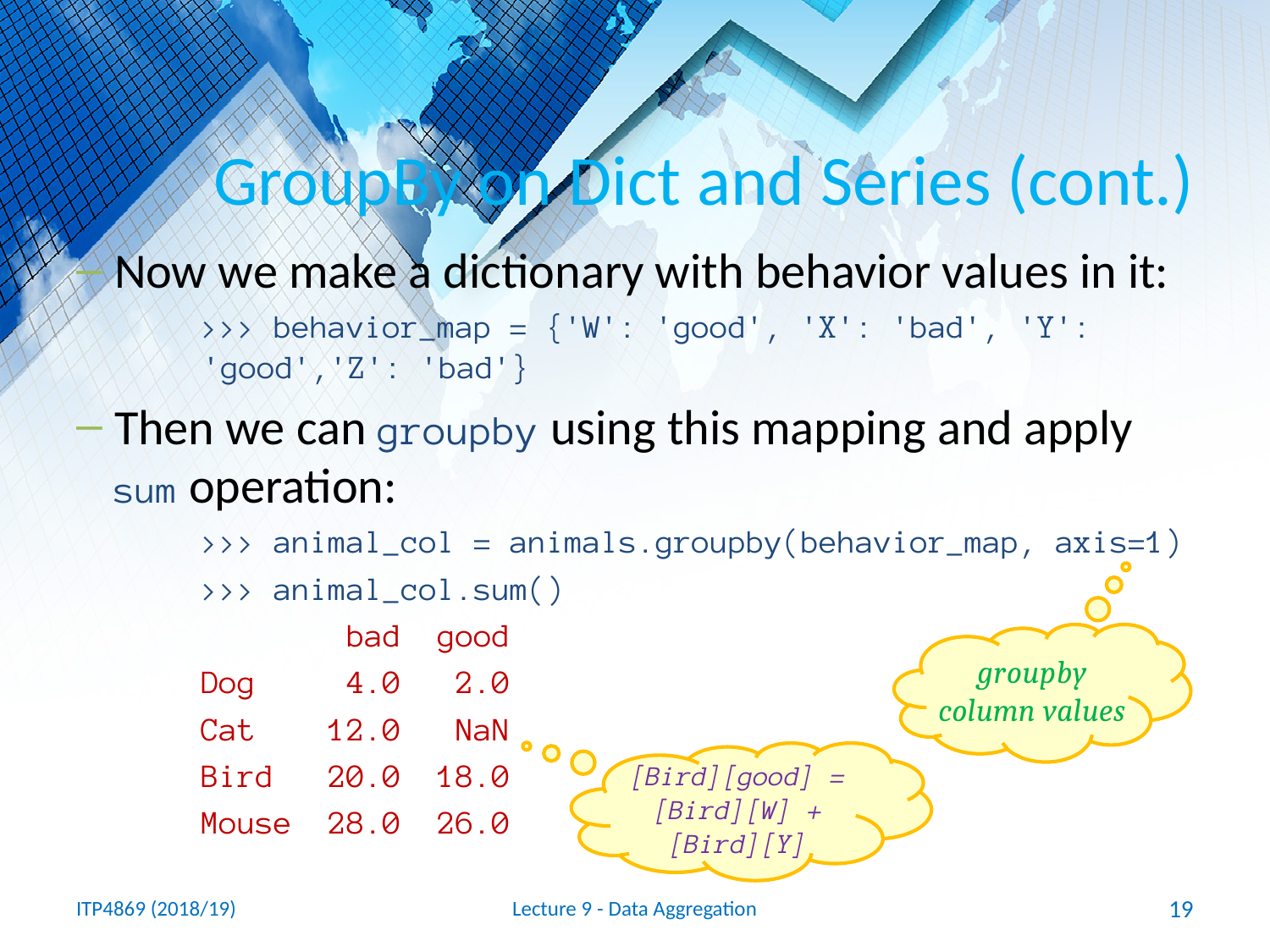

# GroupBy on Dict and Series (cont.)
Now we make a dictionary with behavior values in it:
>>> behavior_map = {'W': 'good', 'X': 'bad', 'Y': 'good','Z': 'bad'}
Then we can groupby using this mapping and apply sum operation:
>>> animal_col = animals.groupby(behavior_map, axis=1)
>>> animal_col.sum()
        bad  good
Dog     4.0   2.0
Cat    12.0   NaN
Bird   20.0  18.0
Mouse  28.0  26.0
groupby column values
[Bird][good] = [Bird][W] + [Bird][Y]
ITP4869 (2018/19)
Lecture 9 - Data Aggregation
19